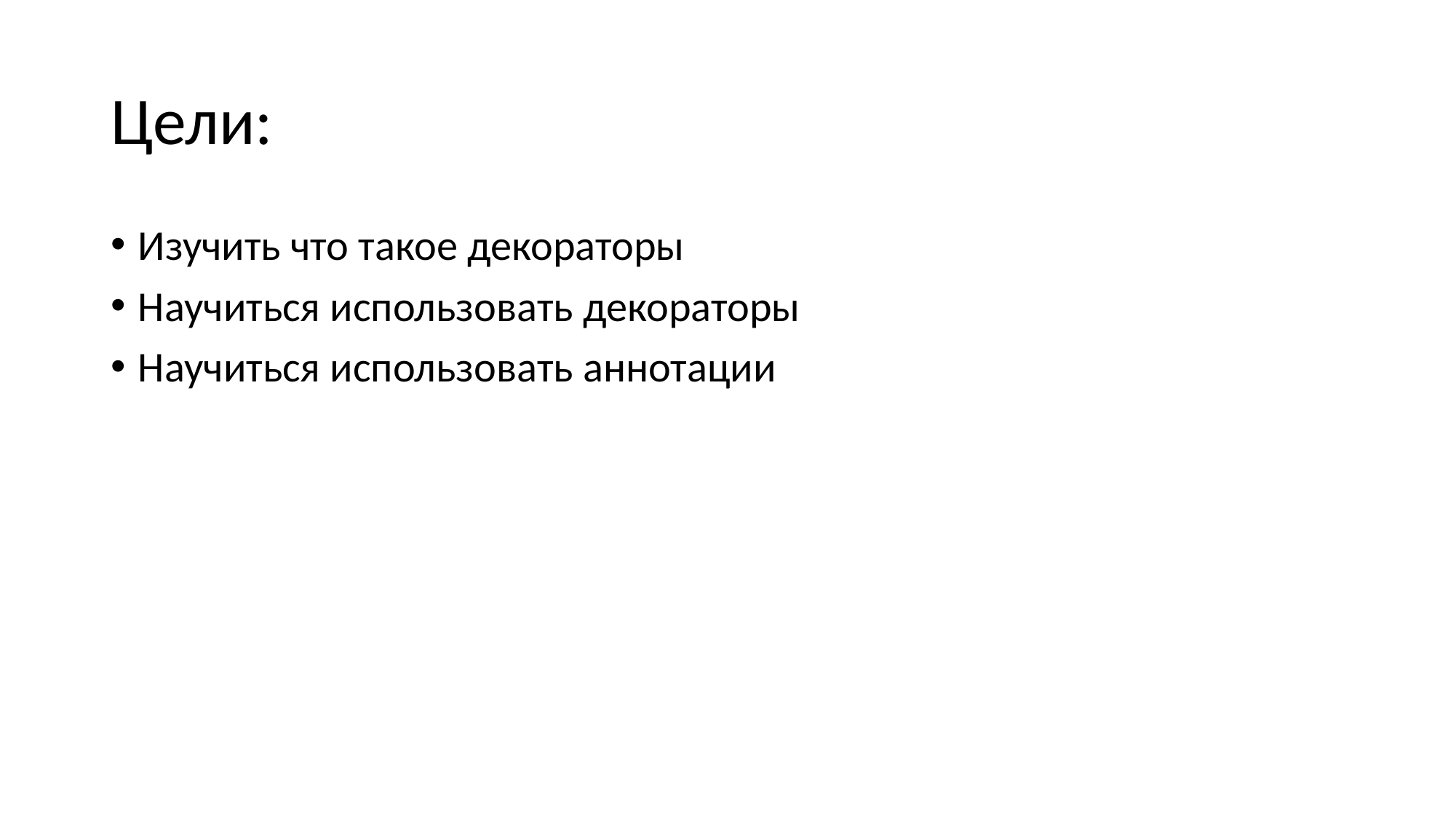

# Цели:
Изучить что такое декораторы
Научиться использовать декораторы
Научиться использовать аннотации